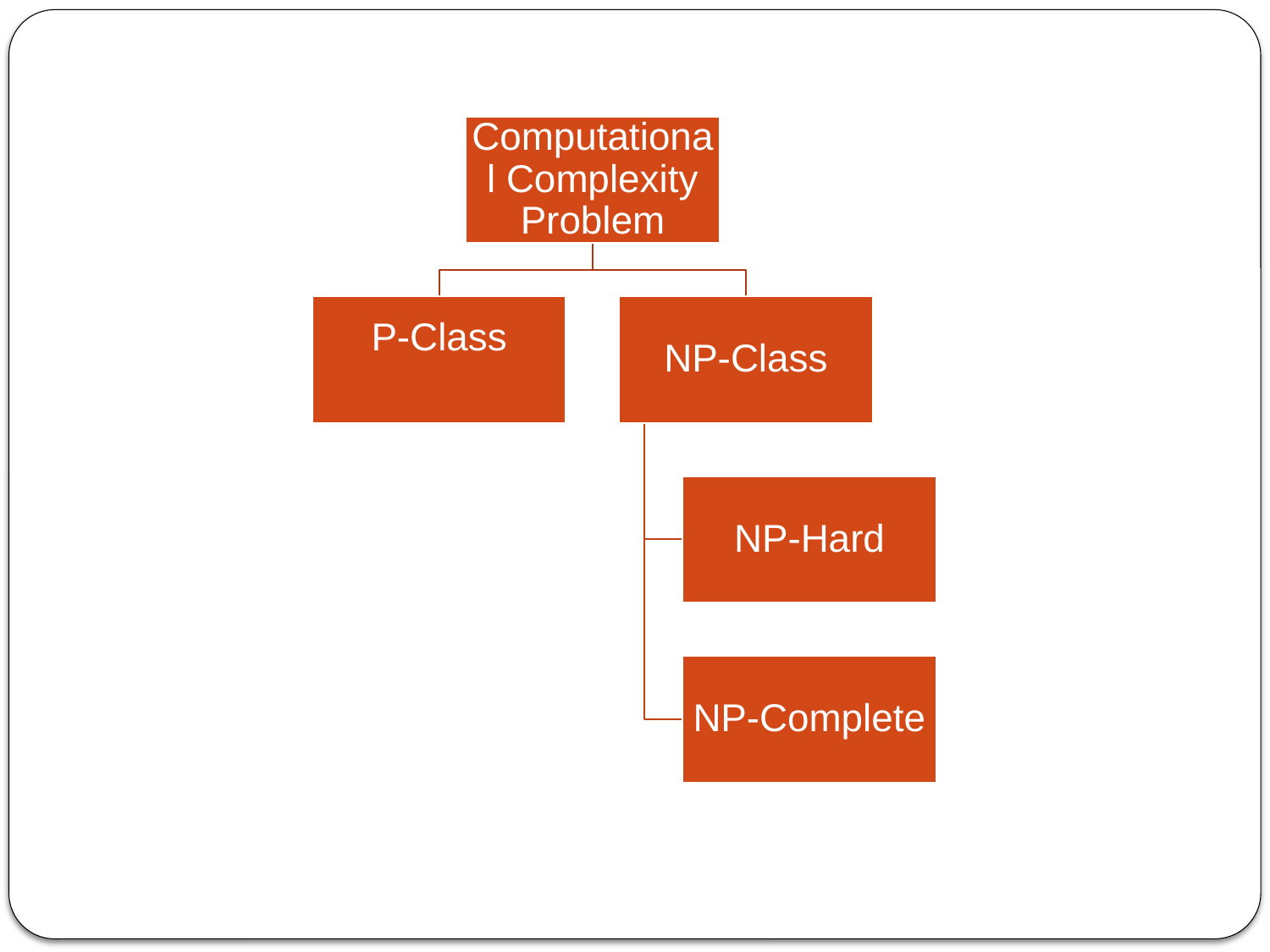

Computational Complexity Problem
P-Class
NP-Class
NP-Hard
NP-Complete